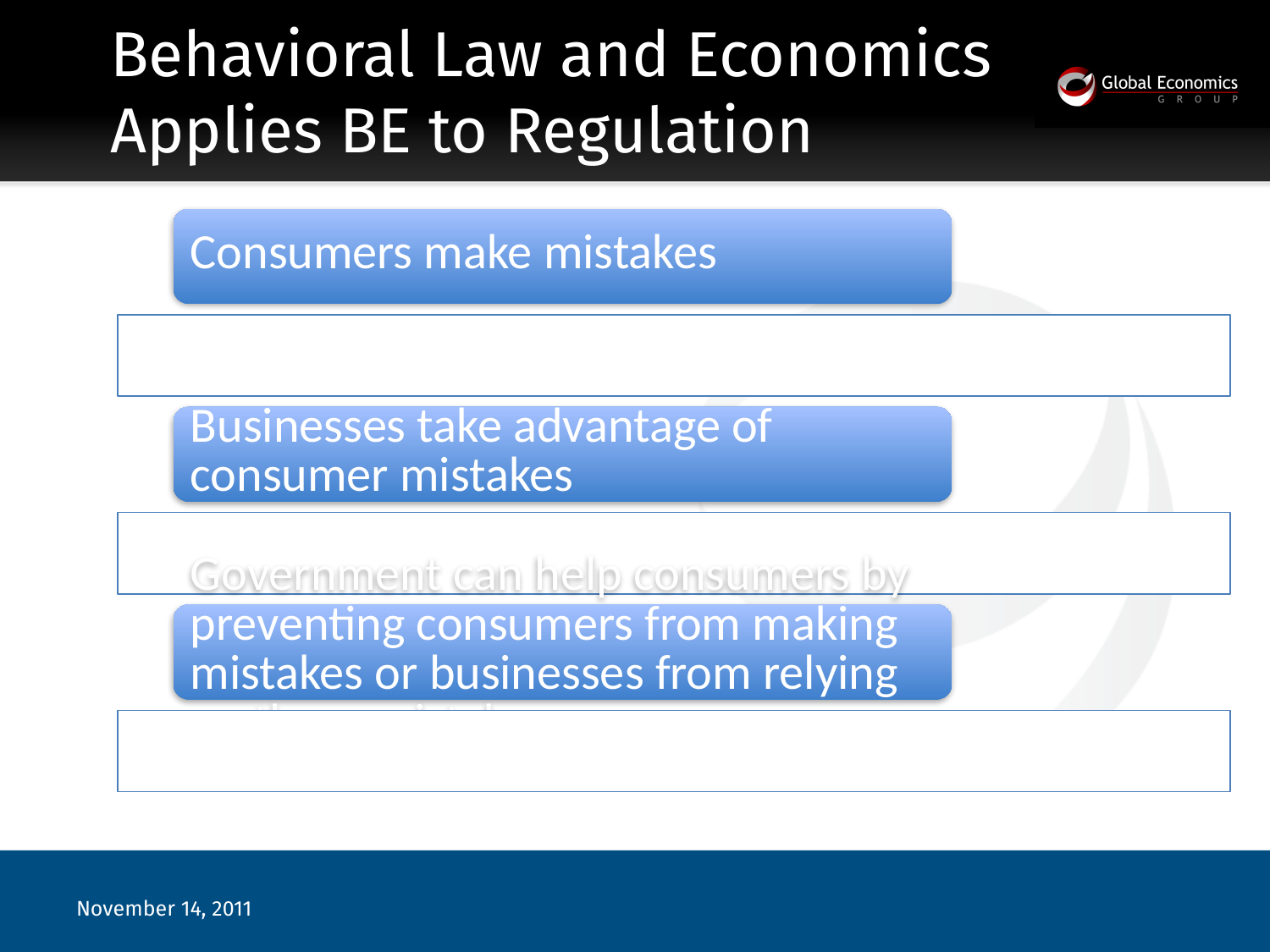

# Behavioral Law and Economics Applies BE to Regulation
Consumers make mistakes
Businesses take advantage of consumer mistakes
Government can help consumers by preventing consumers from making mistakes or businesses from relying on these mistakes
November 14, 2011